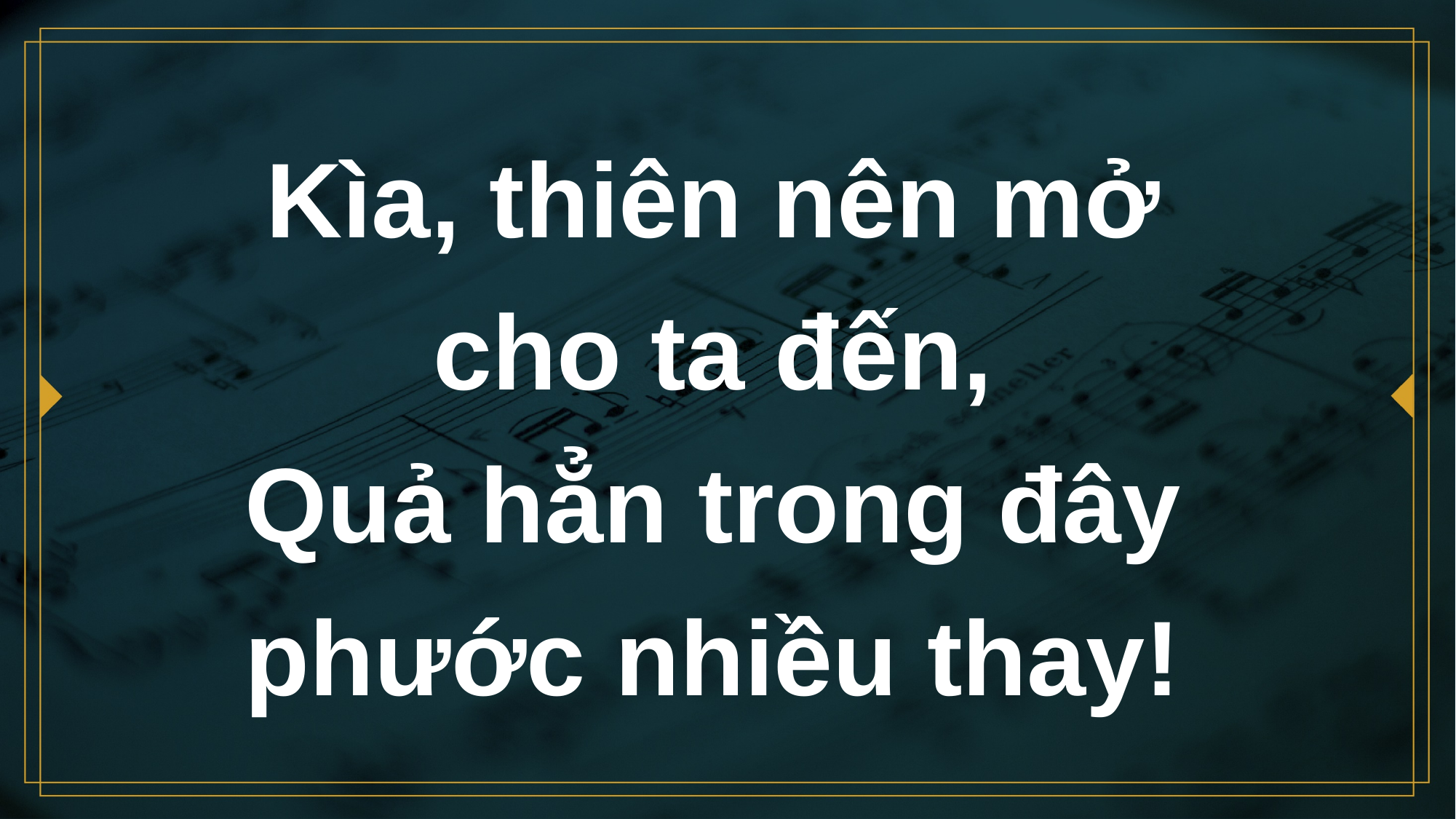

# Kìa, thiên nên mở cho ta đến, Quả hẳn trong đây phước nhiều thay!